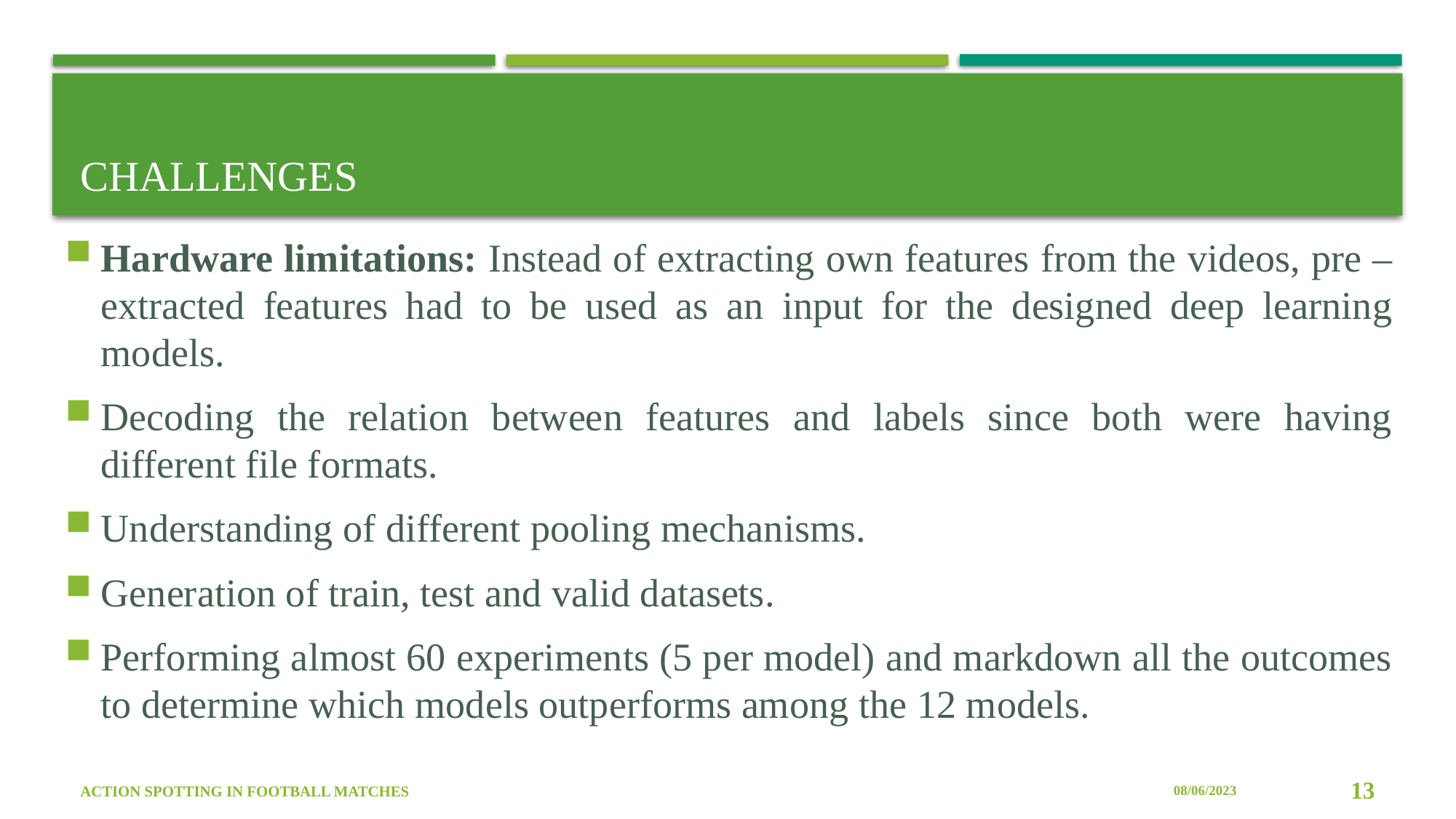

# Challenges
Hardware limitations: Instead of extracting own features from the videos, pre – extracted features had to be used as an input for the designed deep learning models.
Decoding the relation between features and labels since both were having different file formats.
Understanding of different pooling mechanisms.
Generation of train, test and valid datasets.
Performing almost 60 experiments (5 per model) and markdown all the outcomes to determine which models outperforms among the 12 models.
13
08/06/2023
Action Spotting in Football Matches